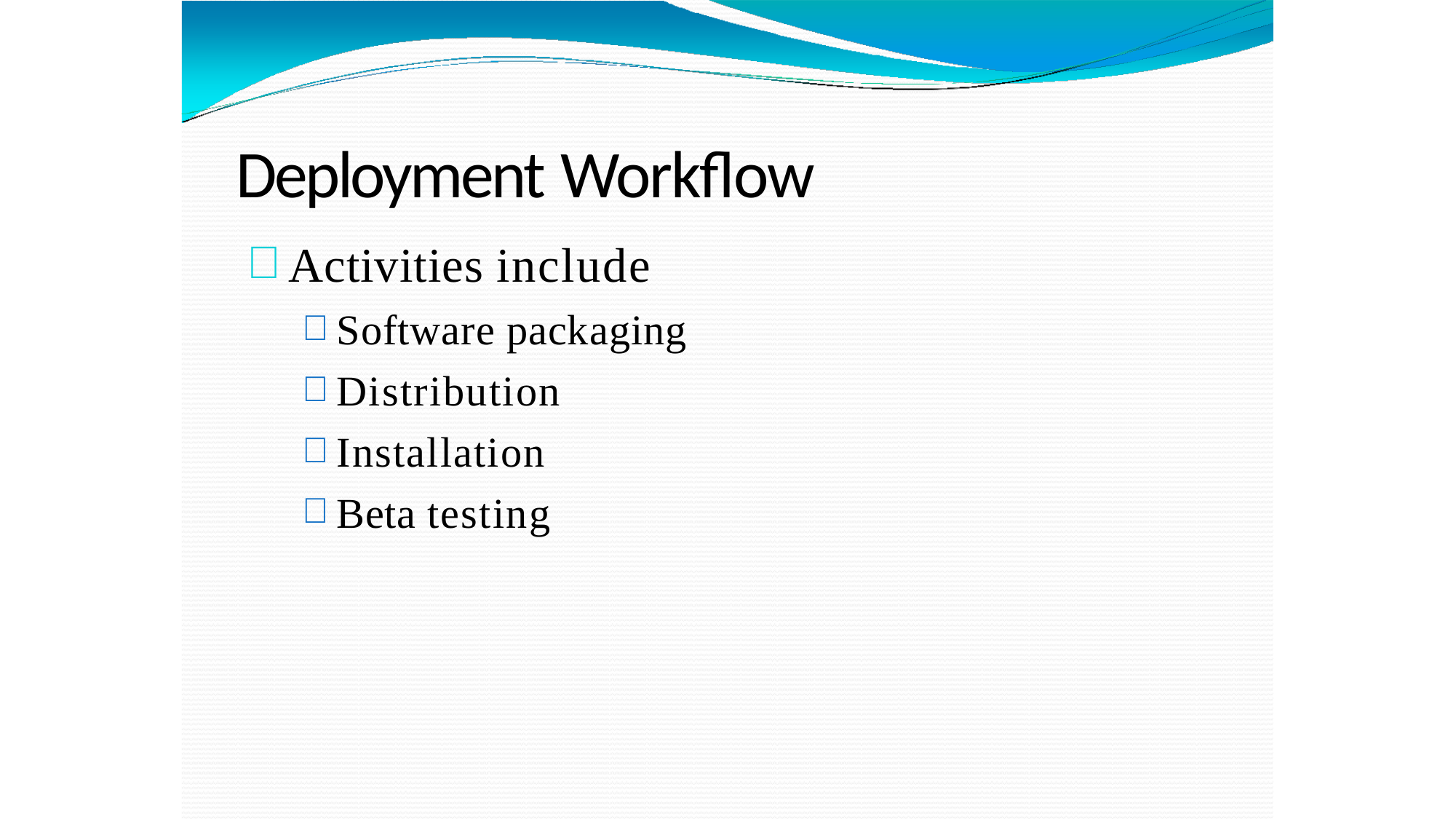

# Deployment Workflow
Activities include
Software packaging
Distribution
Installation
Beta testing